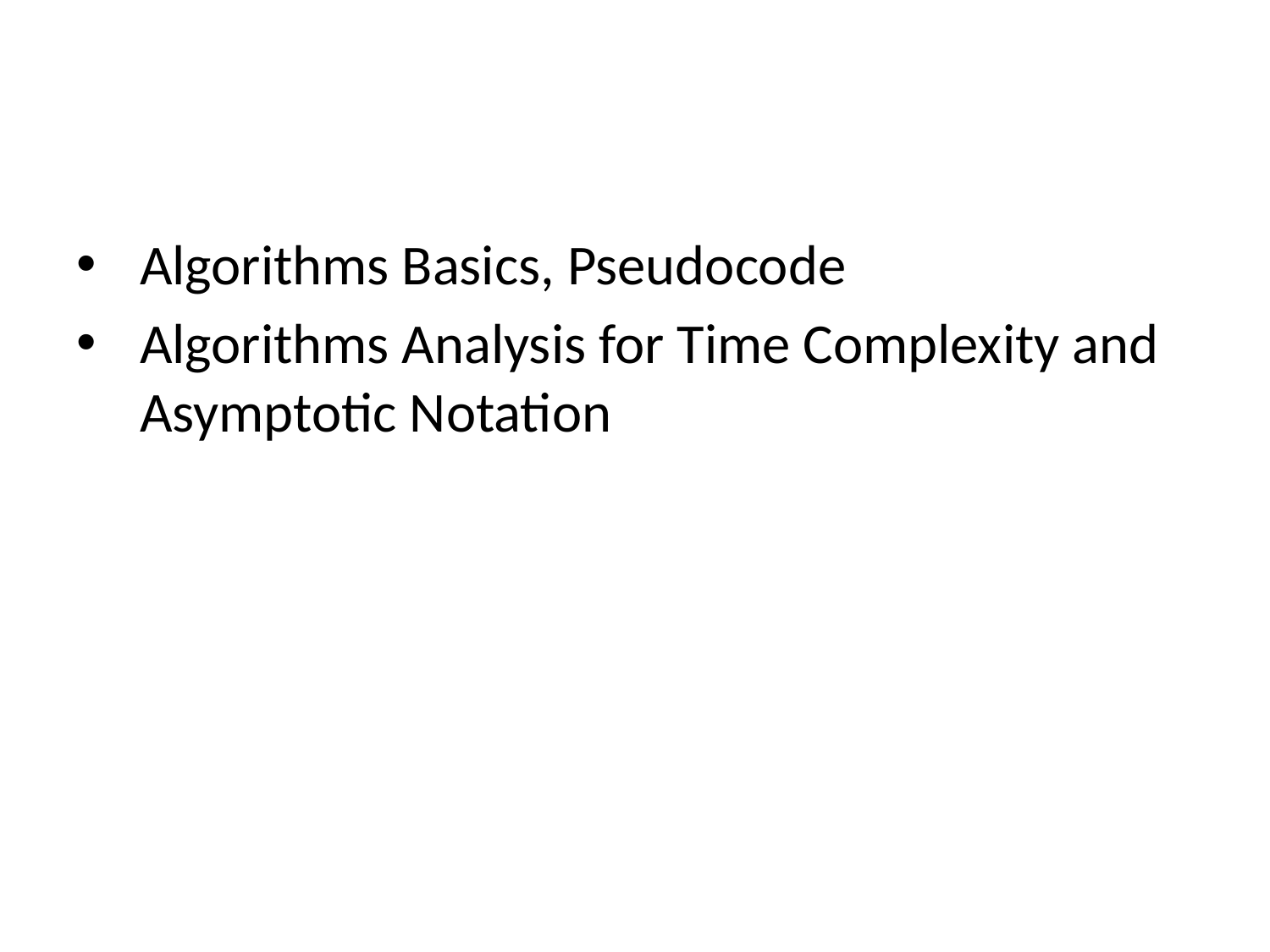

Algorithms Basics, Pseudocode
Algorithms Analysis for Time Complexity and Asymptotic Notation